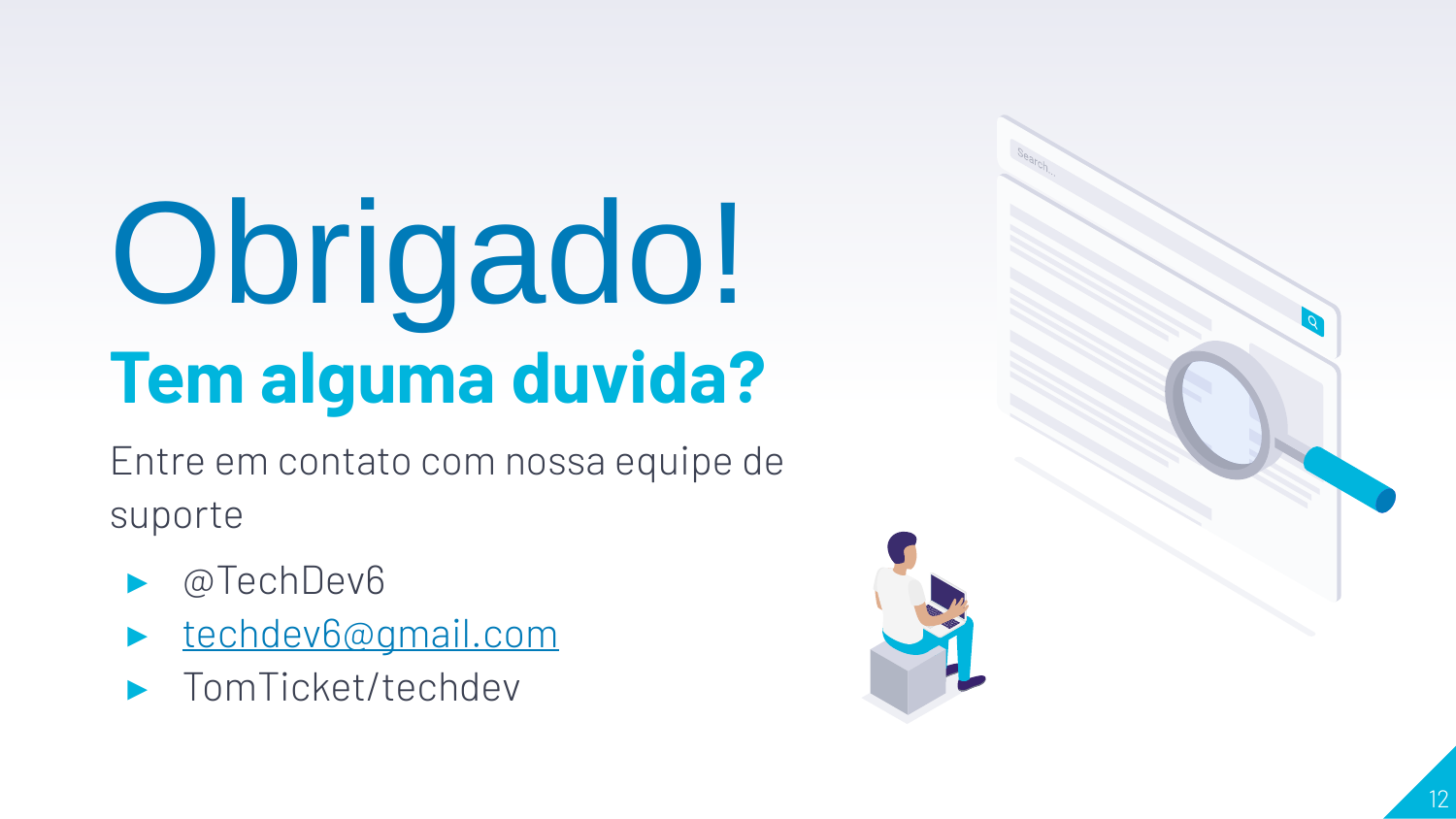

Obrigado!
Tem alguma duvida?
Entre em contato com nossa equipe de suporte
@TechDev6
techdev6@gmail.com
TomTicket/techdev
12